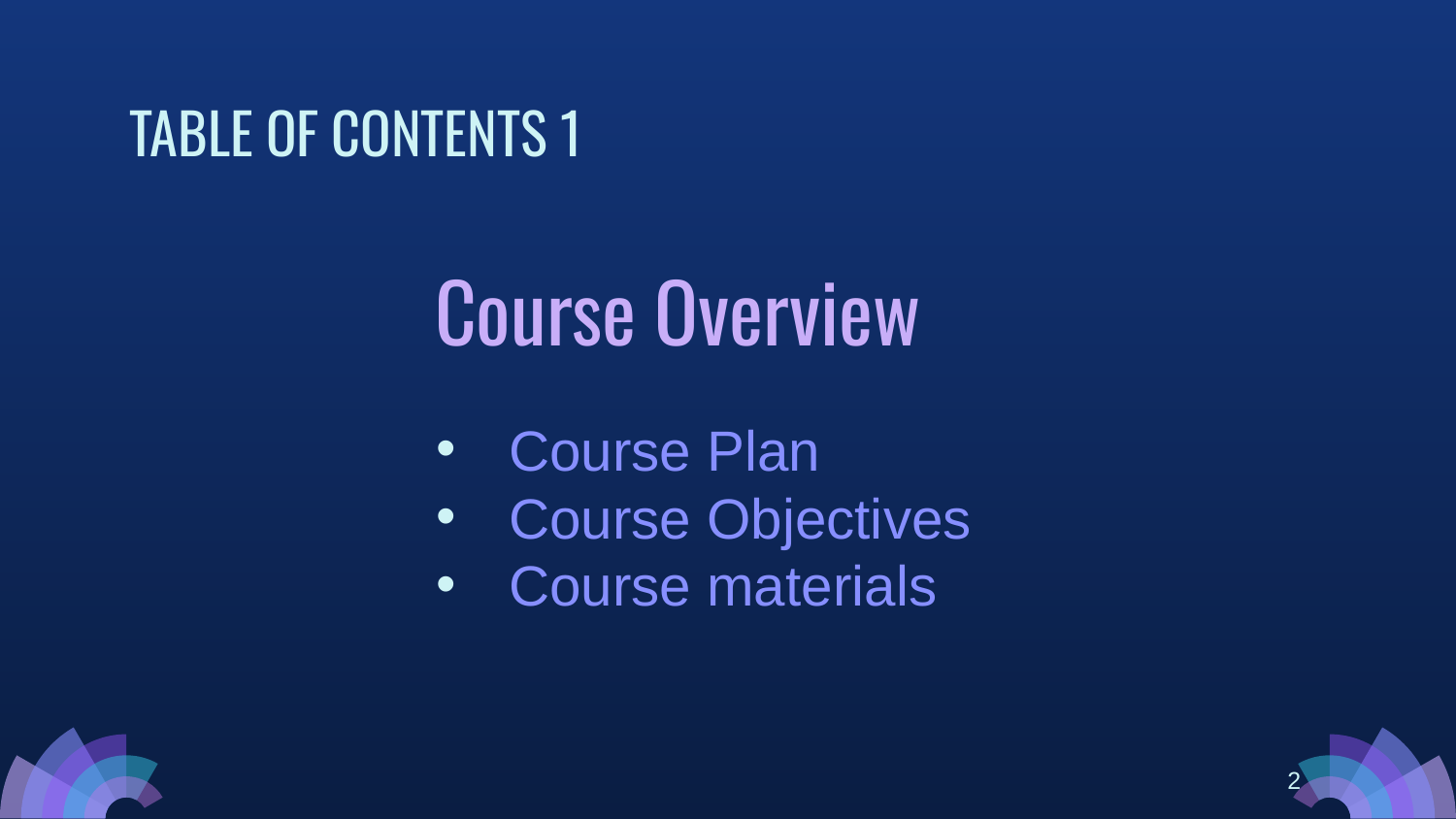

# TABLE OF CONTENTS 1
Course Overview
Course Plan
Course Objectives
Course materials